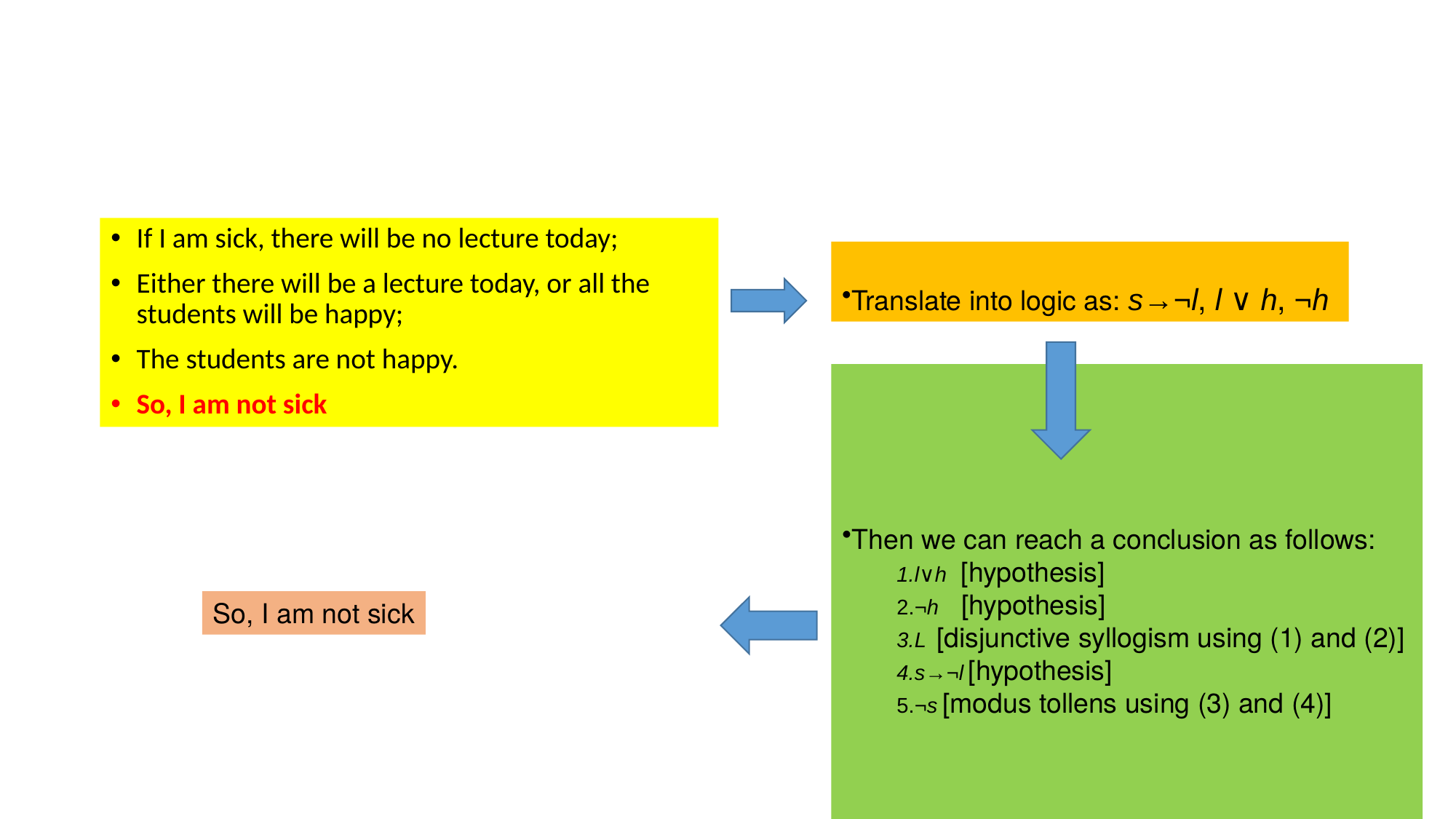

#
If I am sick, there will be no lecture today;
Either there will be a lecture today, or all the students will be happy;
The students are not happy.
So, I am not sick

Translate into logic as: s→¬l, l ∨ h, ¬h

Then we can reach a conclusion as follows:
l∨h   [hypothesis]
¬h    [hypothesis]
L  [disjunctive syllogism using (1) and (2)]
s→¬l [hypothesis]
¬s [modus tollens using (3) and (4)]
So, I am not sick